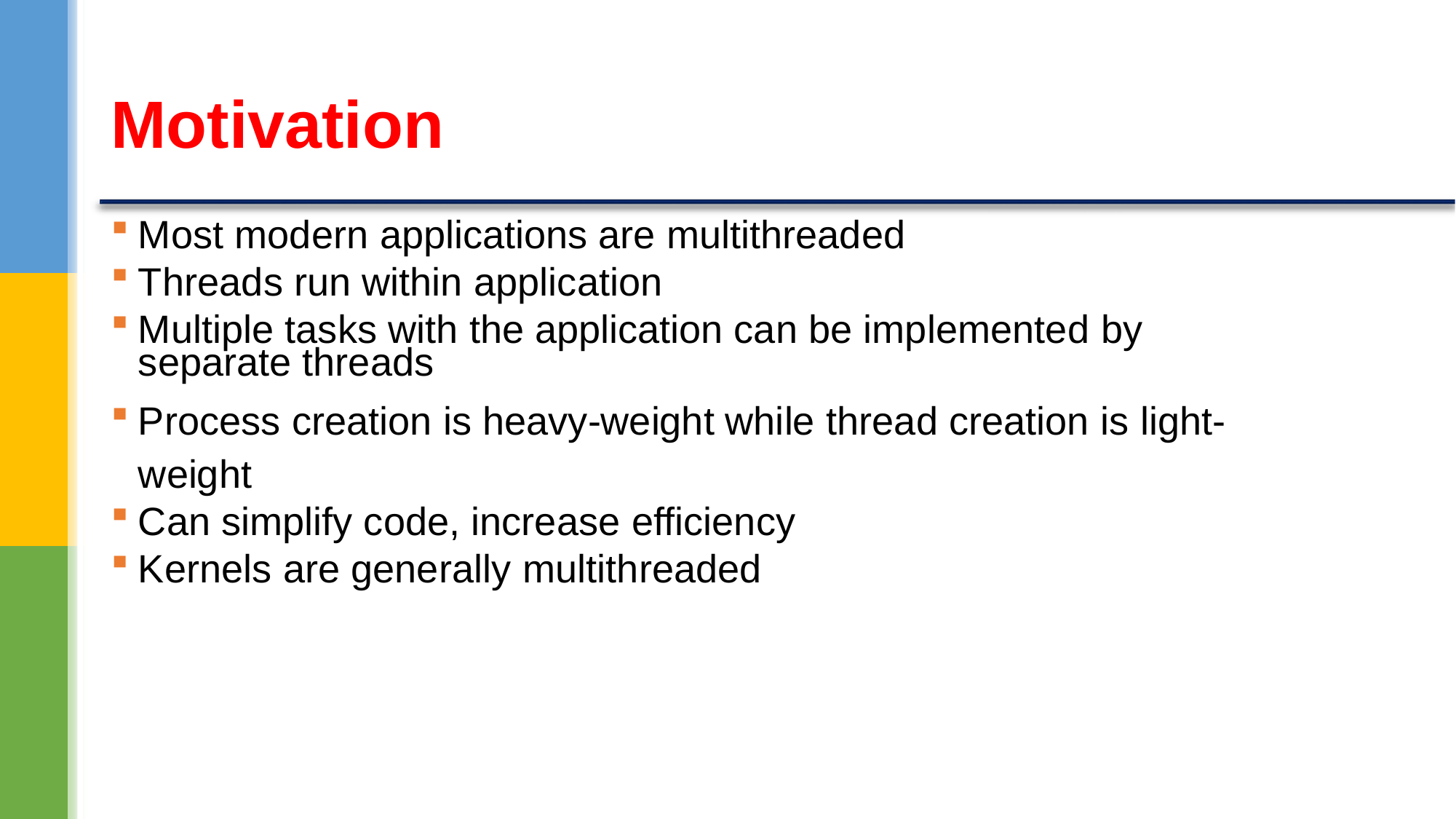

# Motivation
Most modern applications are multithreaded
Threads run within application
Multiple tasks with the application can be implemented by
separate threads
Process creation is heavy-weight while thread creation is light-
weight
Can simplify code, increase efficiency
Kernels are generally multithreaded